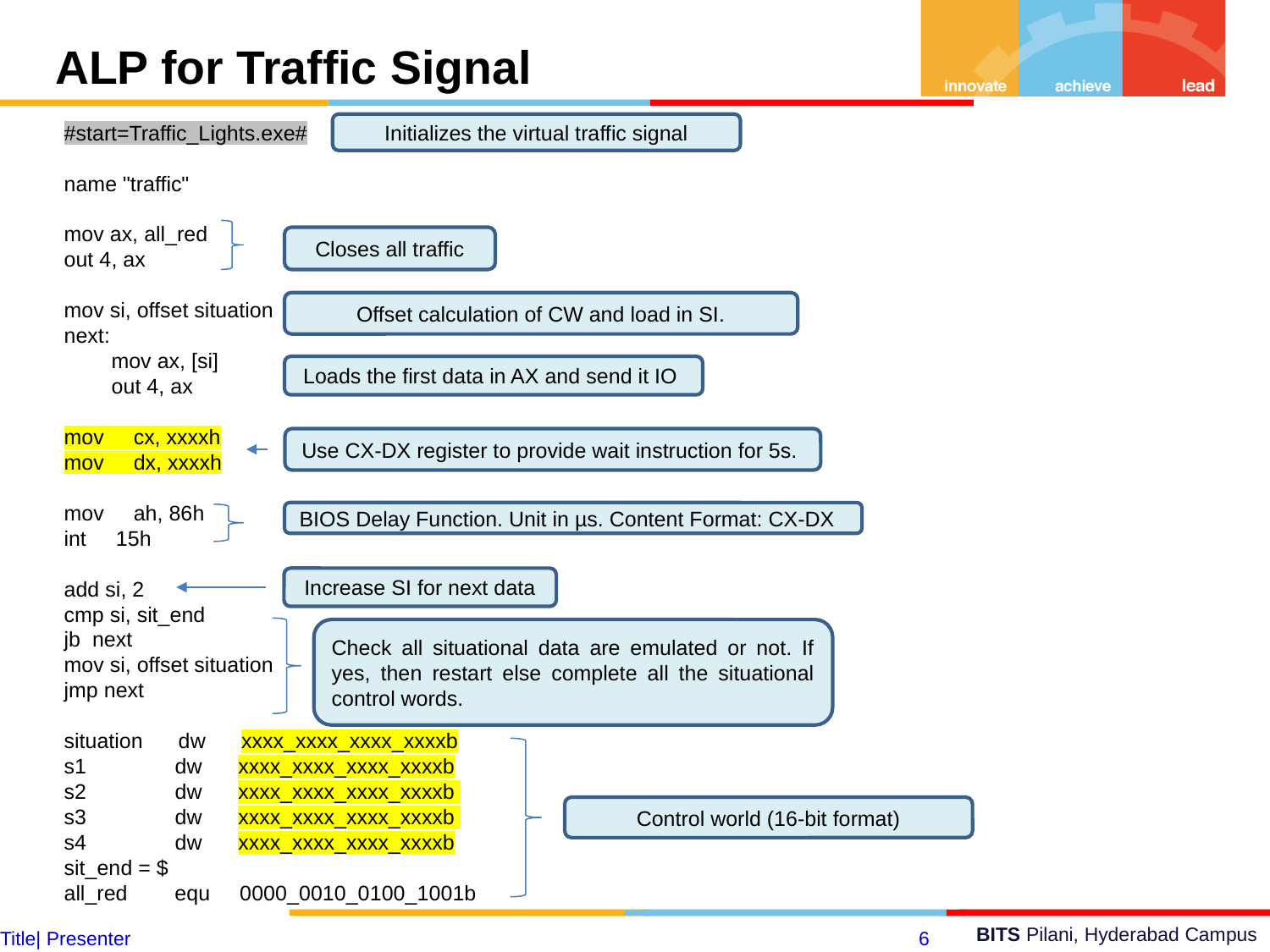

ALP for Traffic Signal
#start=Traffic_Lights.exe#

name "traffic"

mov ax, all_red
out 4, ax

mov si, offset situation
next:
        mov ax, [si]
        out 4, ax

mov     cx, xxxxh
mov     dx, xxxxh

mov     ah, 86h
int     15h

add si, 2
cmp si, sit_end
jb  next
mov si, offset situation
jmp next

situation      dw      xxxx_xxxx_xxxx_xxxxb
s1               dw      xxxx_xxxx_xxxx_xxxxb
s2               dw      xxxx_xxxx_xxxx_xxxxb
s3               dw      xxxx_xxxx_xxxx_xxxxb
s4               dw      xxxx_xxxx_xxxx_xxxxb
sit_end = $
all_red        equ     0000_0010_0100_1001b
Initializes the virtual traffic signal

Closes all traffic
Offset calculation of CW and load in SI.
Loads the first data in AX and send it IO
Use CX-DX register to provide wait instruction for 5s.
BIOS Delay Function. Unit in µs. Content Format: CX-DX

Increase SI for next data

Check all situational data are emulated or not. If yes, then restart else complete all the situational control words.

Control world (16-bit format)